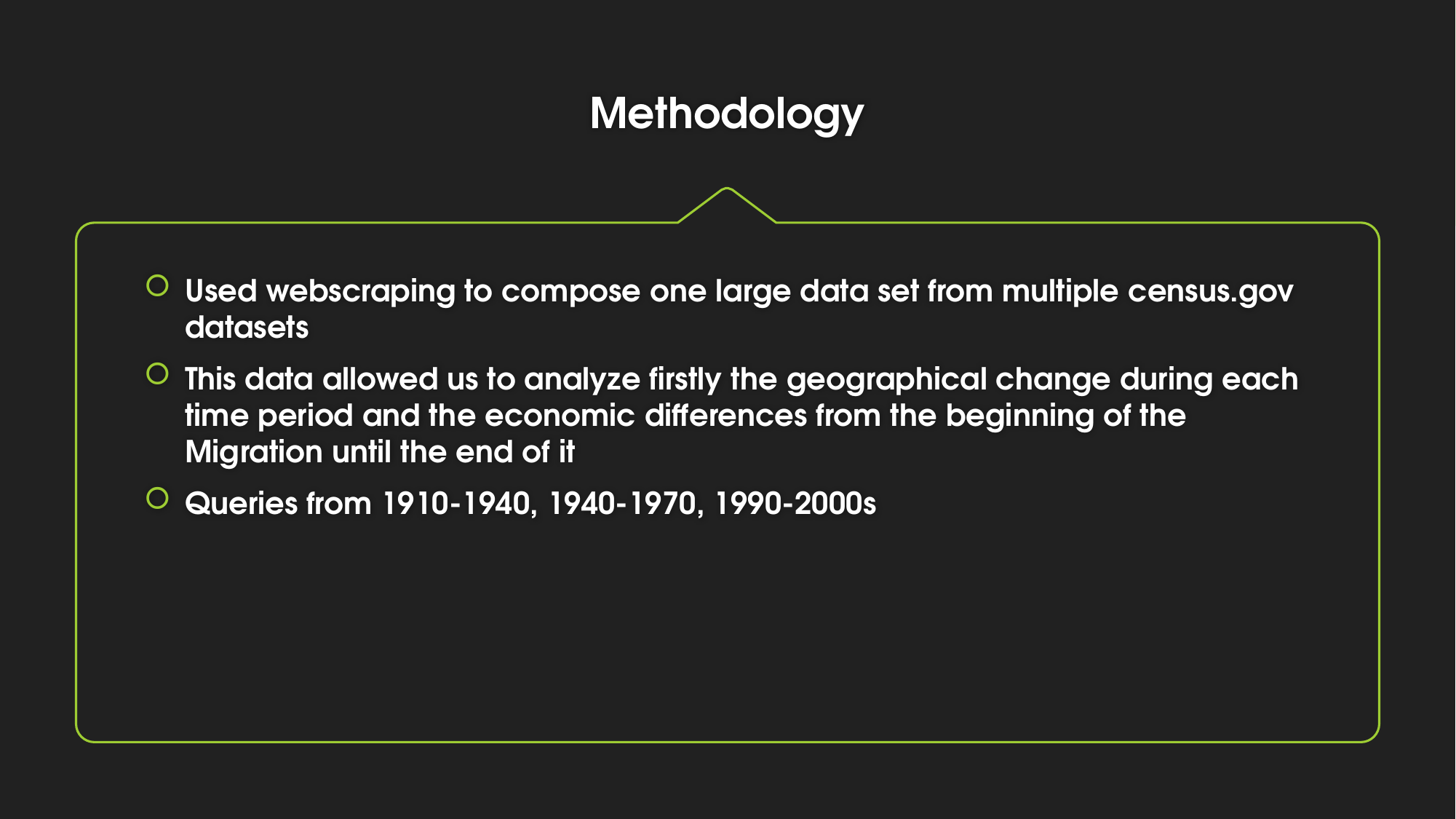

# Methodology

Used webscraping to compose one large data set from multiple census.gov datasets
This data allowed us to analyze firstly the geographical change during each time period and the economic differences from the beginning of the Migration until the end of it
Queries from 1910-1940, 1940-1970, 1990-2000s